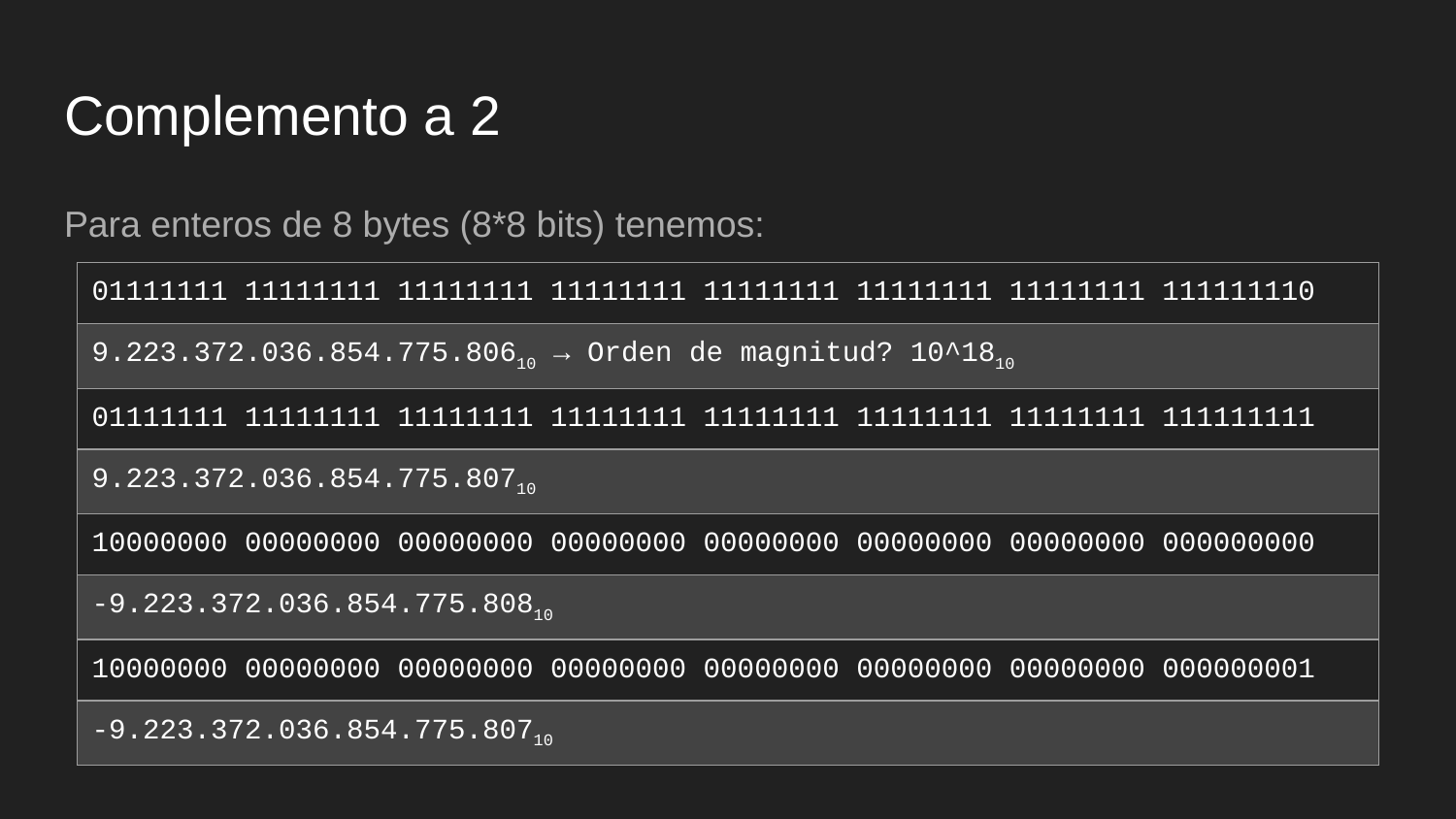

# Complemento a 2
Para enteros de 8 bytes (8*8 bits) tenemos:

| 01111111 11111111 11111111 11111111 11111111 11111111 11111111 111111110 |
| --- |
| 9.223.372.036.854.775.80610 → Orden de magnitud? 10^1810 |
| 01111111 11111111 11111111 11111111 11111111 11111111 11111111 111111111 |
| 9.223.372.036.854.775.80710 |
| 10000000 00000000 00000000 00000000 00000000 00000000 00000000 000000000 |
| -9.223.372.036.854.775.80810 |
| 10000000 00000000 00000000 00000000 00000000 00000000 00000000 000000001 |
| -9.223.372.036.854.775.80710 |